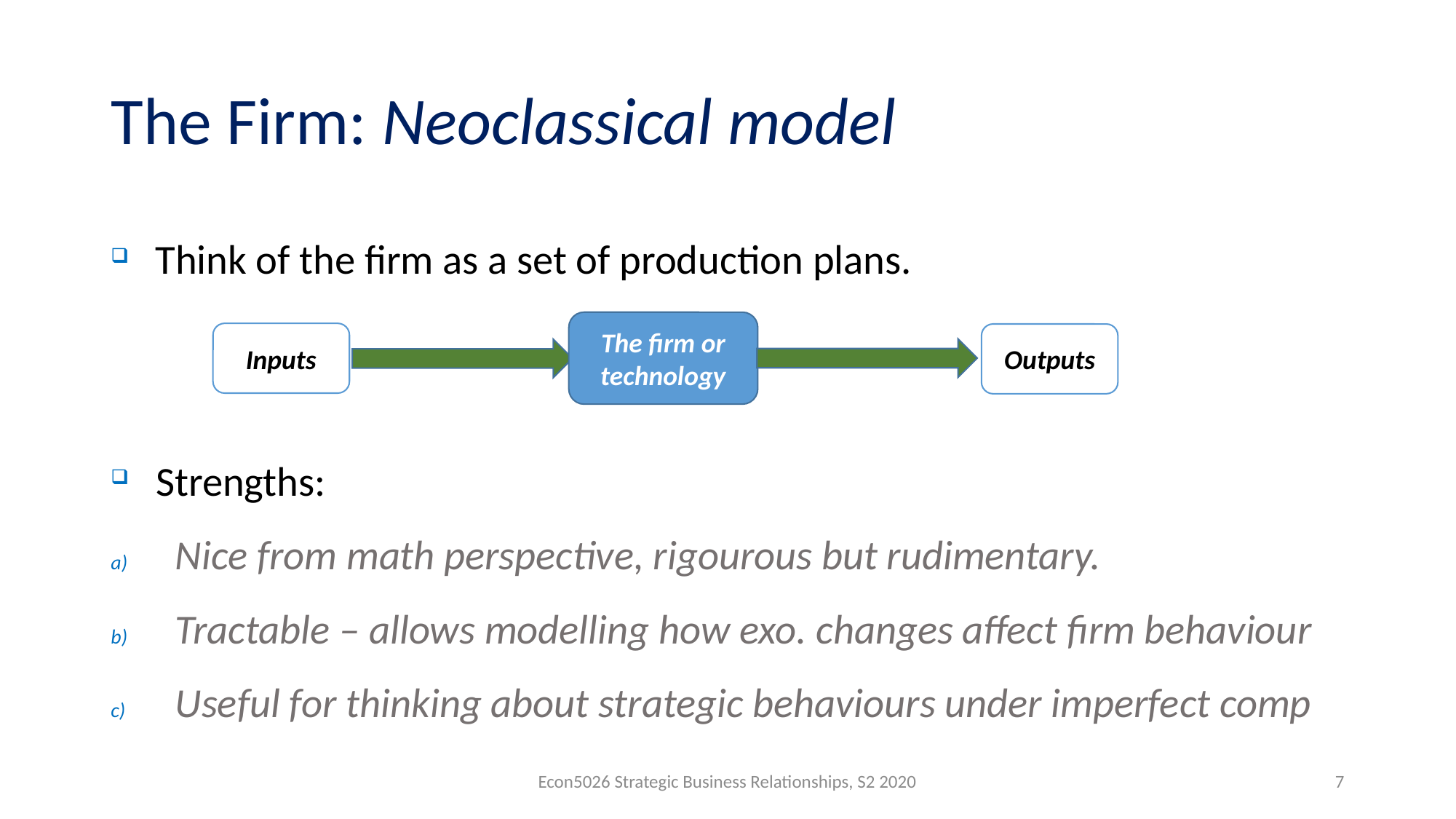

# The Firm: Neoclassical model
Think of the firm as a set of production plans.

Strengths:
Nice from math perspective, rigourous but rudimentary.
Tractable – allows modelling how exo. changes affect firm behaviour
Useful for thinking about strategic behaviours under imperfect comp

The firm or technology
Inputs
Outputs

Econ5026 Strategic Business Relationships, S2 2020
7